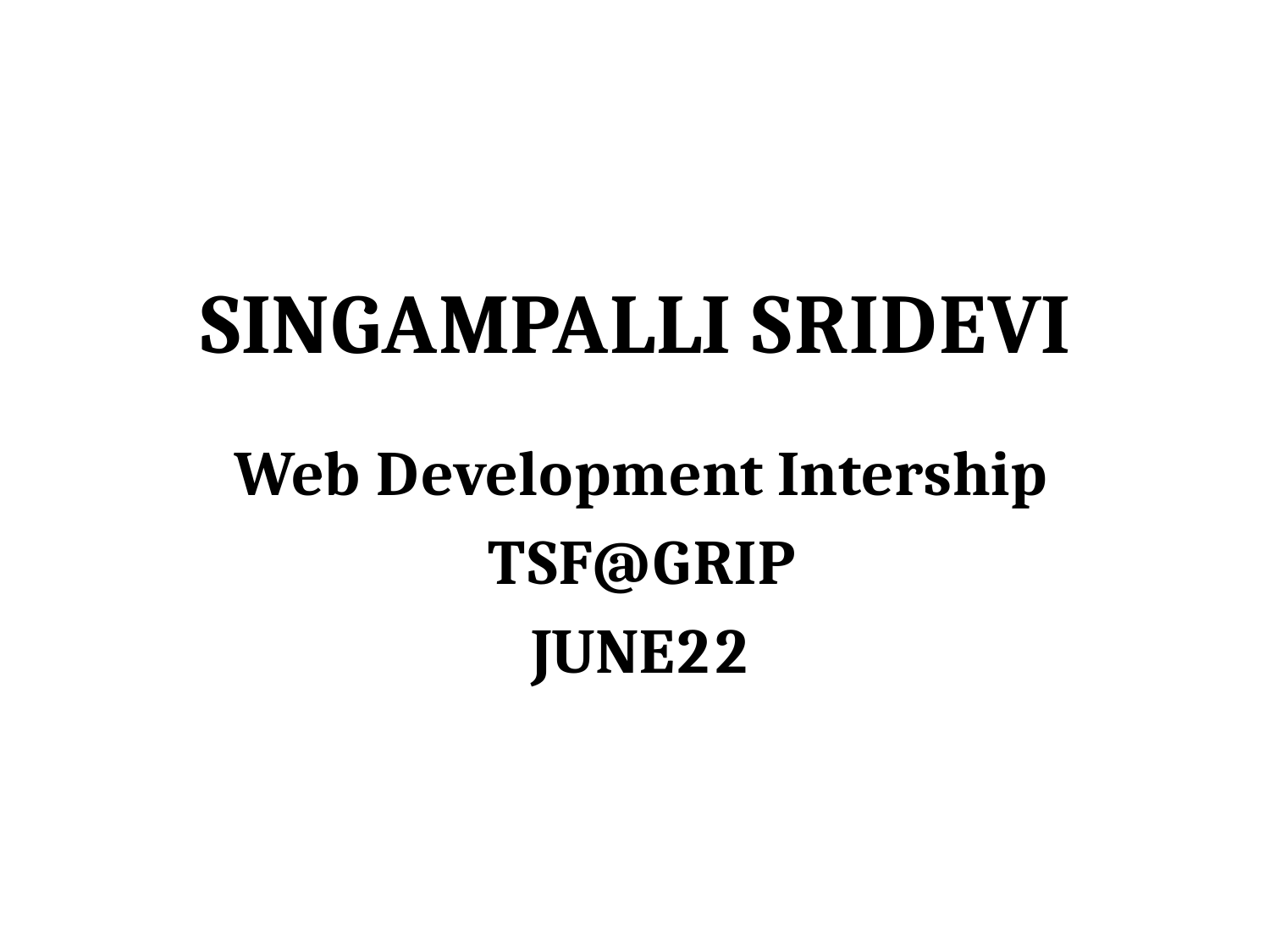

# SINGAMPALLI SRIDEVI
Web Development Intership
TSF@GRIP
JUNE22